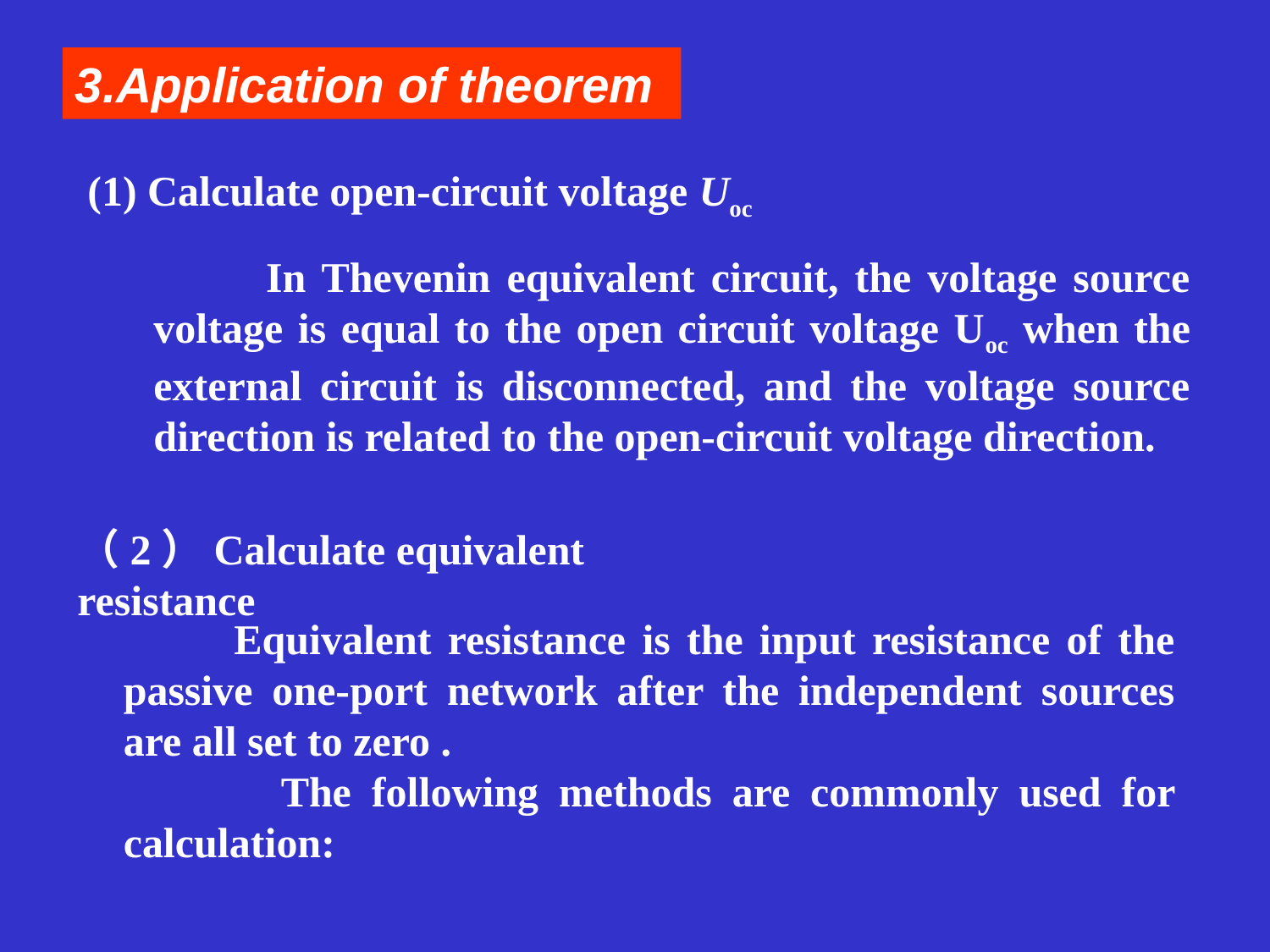

3.Application of theorem
(1) Calculate open-circuit voltage Uoc
           In Thevenin equivalent circuit, the voltage source voltage is equal to the open circuit voltage Uoc when the external circuit is disconnected, and the voltage source direction is related to the open-circuit voltage direction.
（2）Calculate equivalent resistance
         Equivalent resistance is the input resistance of the passive one-port network after the independent sources are all set to zero .
           The following methods are commonly used for calculation: